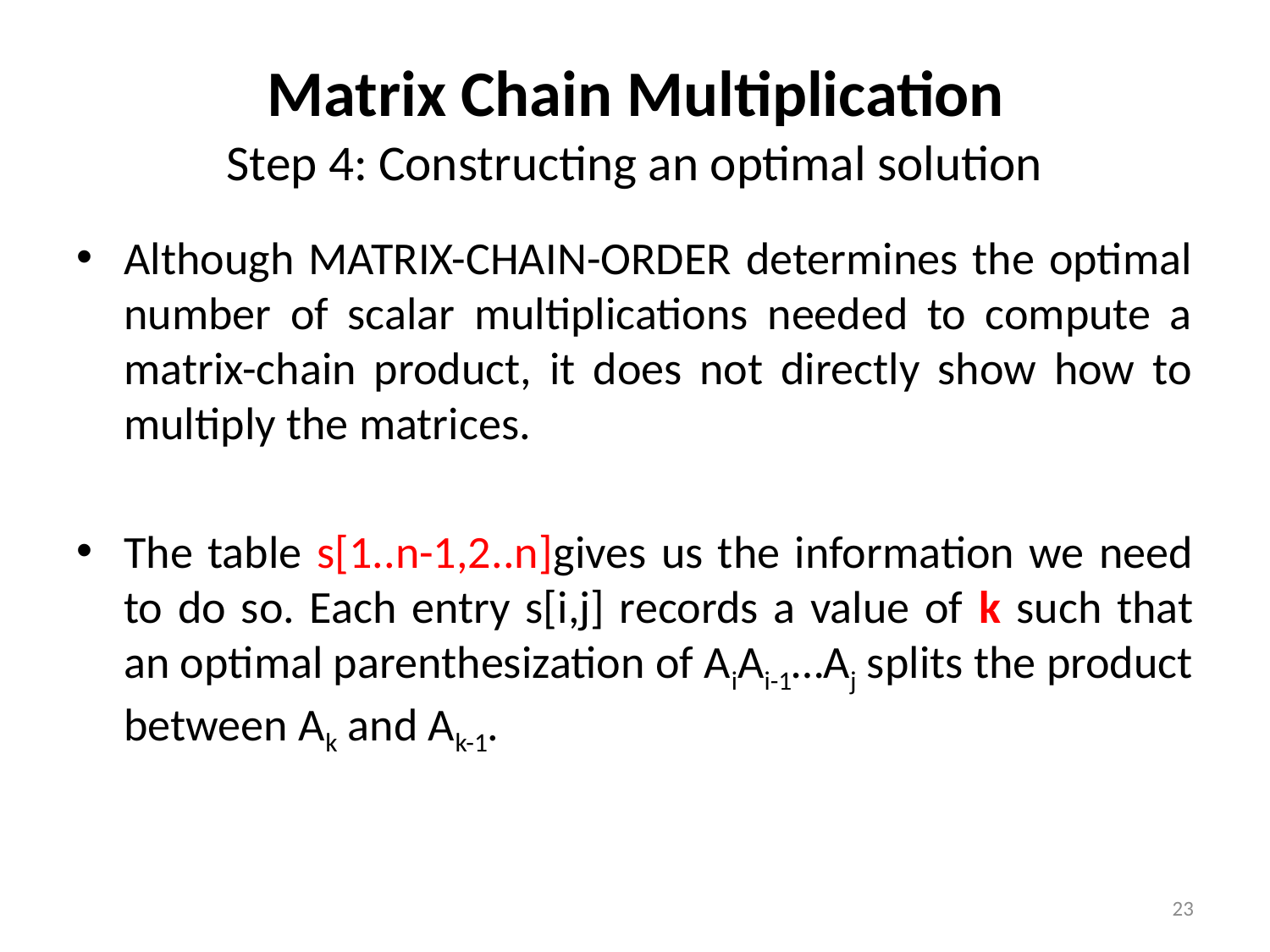

# Matrix Chain Multiplication Step 4: Constructing an optimal solution
Although MATRIX-CHAIN-ORDER determines the optimal number of scalar multiplications needed to compute a matrix-chain product, it does not directly show how to multiply the matrices.

The table s[1..n-1,2..n]gives us the information we need to do so. Each entry s[i,j] records a value of k such that an optimal parenthesization of AiAi-1…Aj splits the product between Ak and Ak-1.
23